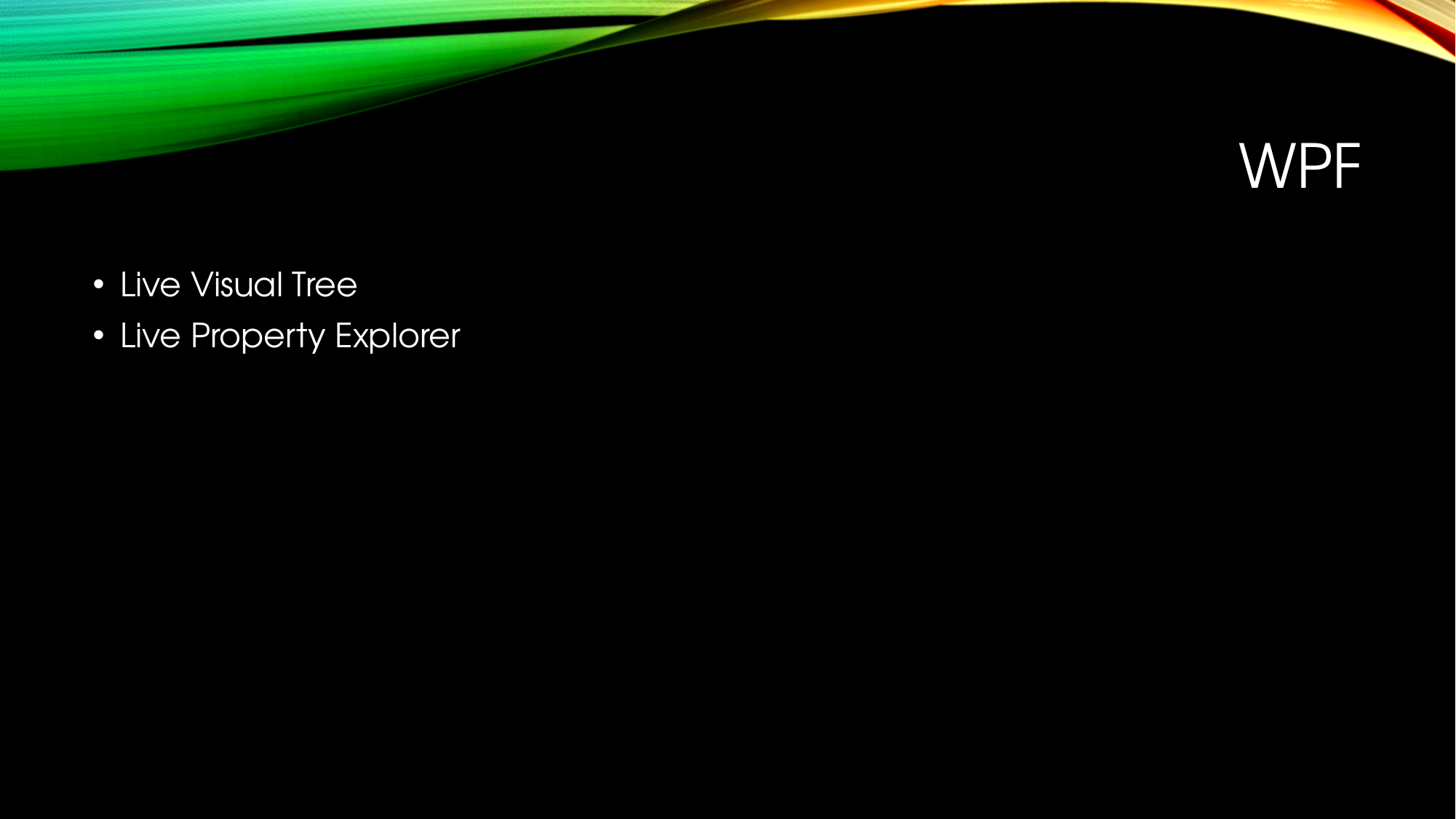

# WPF
Live Visual Tree
Live Property Explorer